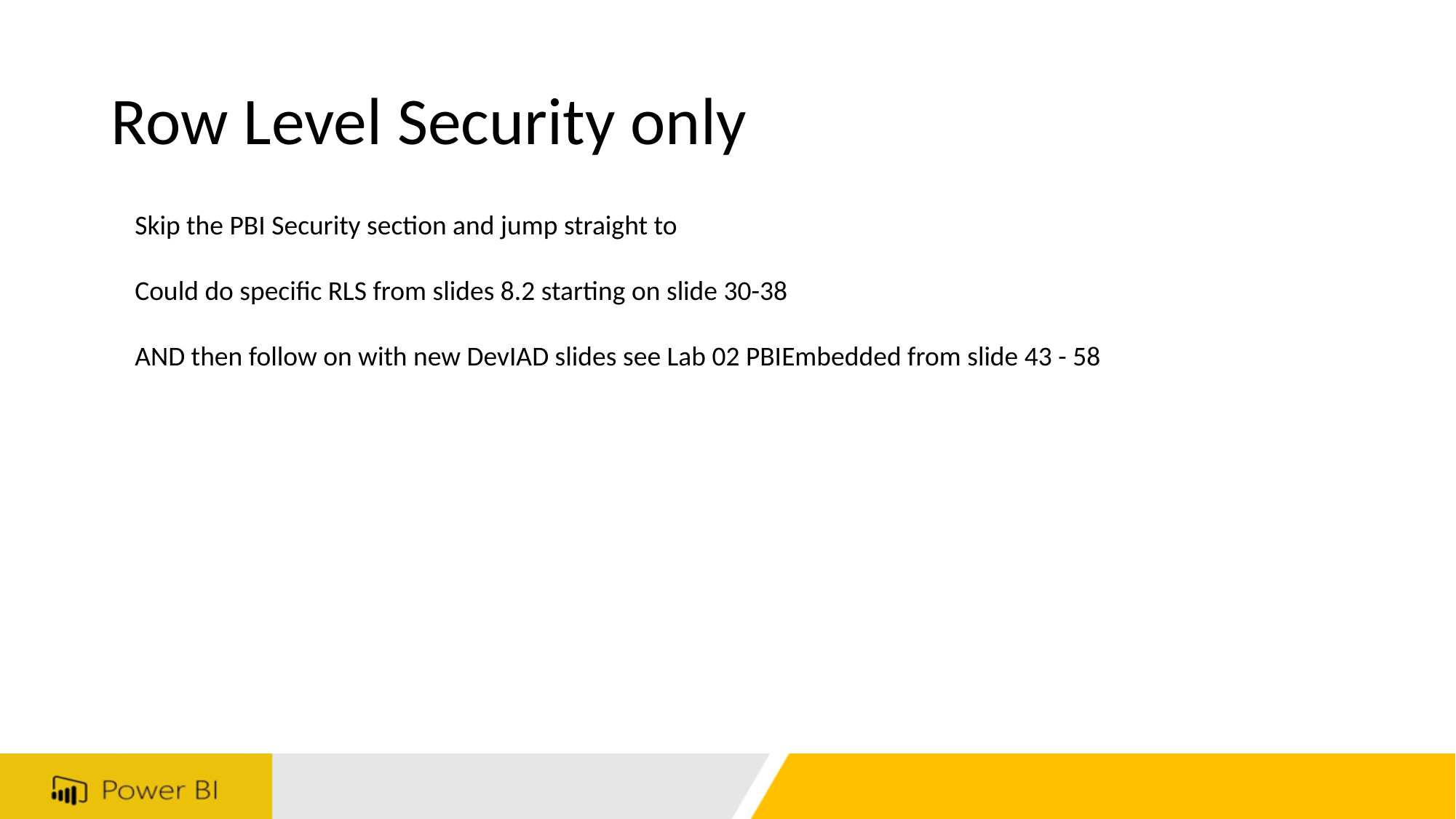

# Row Level Security only
Skip the PBI Security section and jump straight to

Could do specific RLS from slides 8.2 starting on slide 30-38

AND then follow on with new DevIAD slides see Lab 02 PBIEmbedded from slide 43 - 58